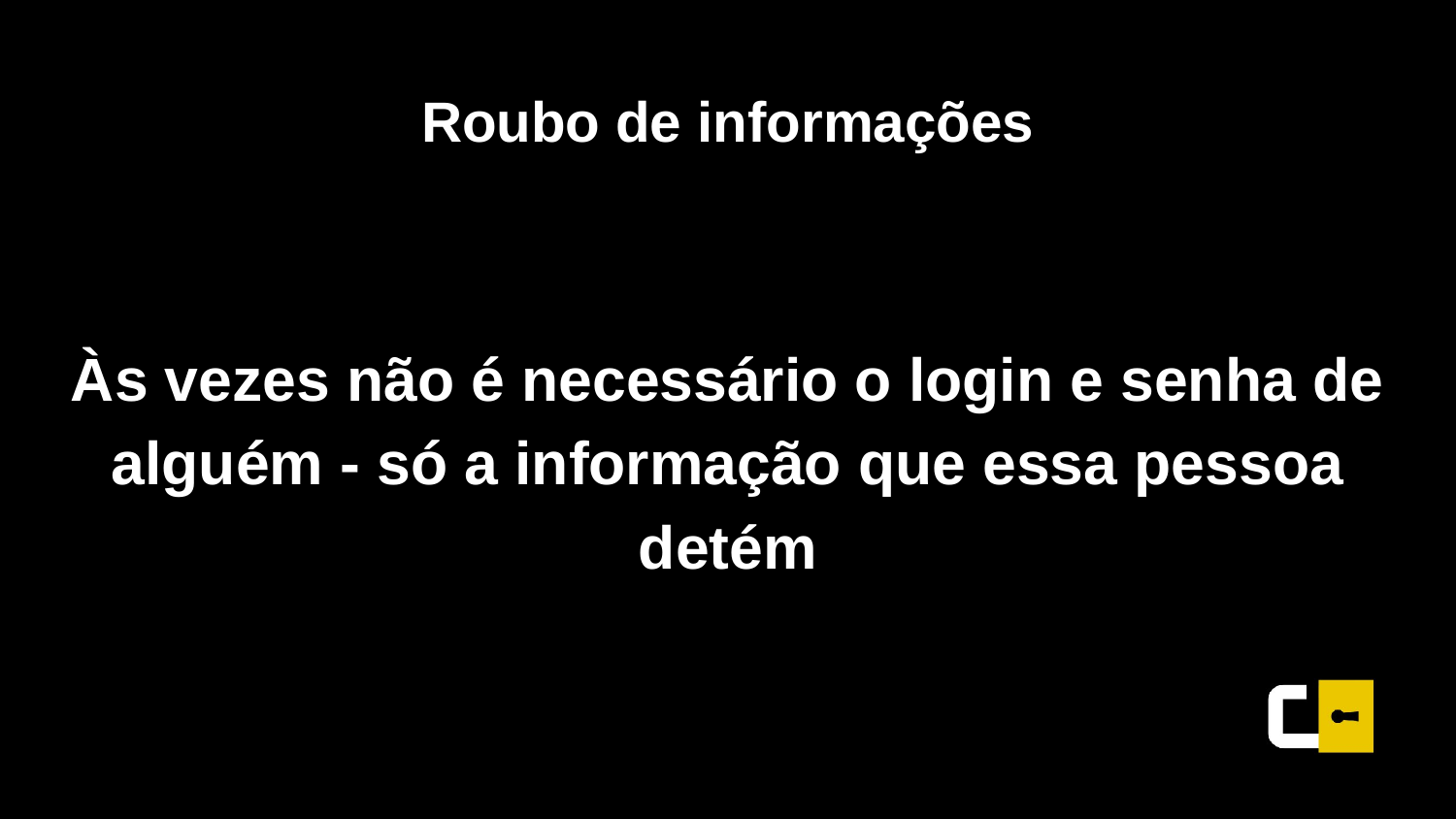

# Roubo de informações
Às vezes não é necessário o login e senha de alguém - só a informação que essa pessoa detém